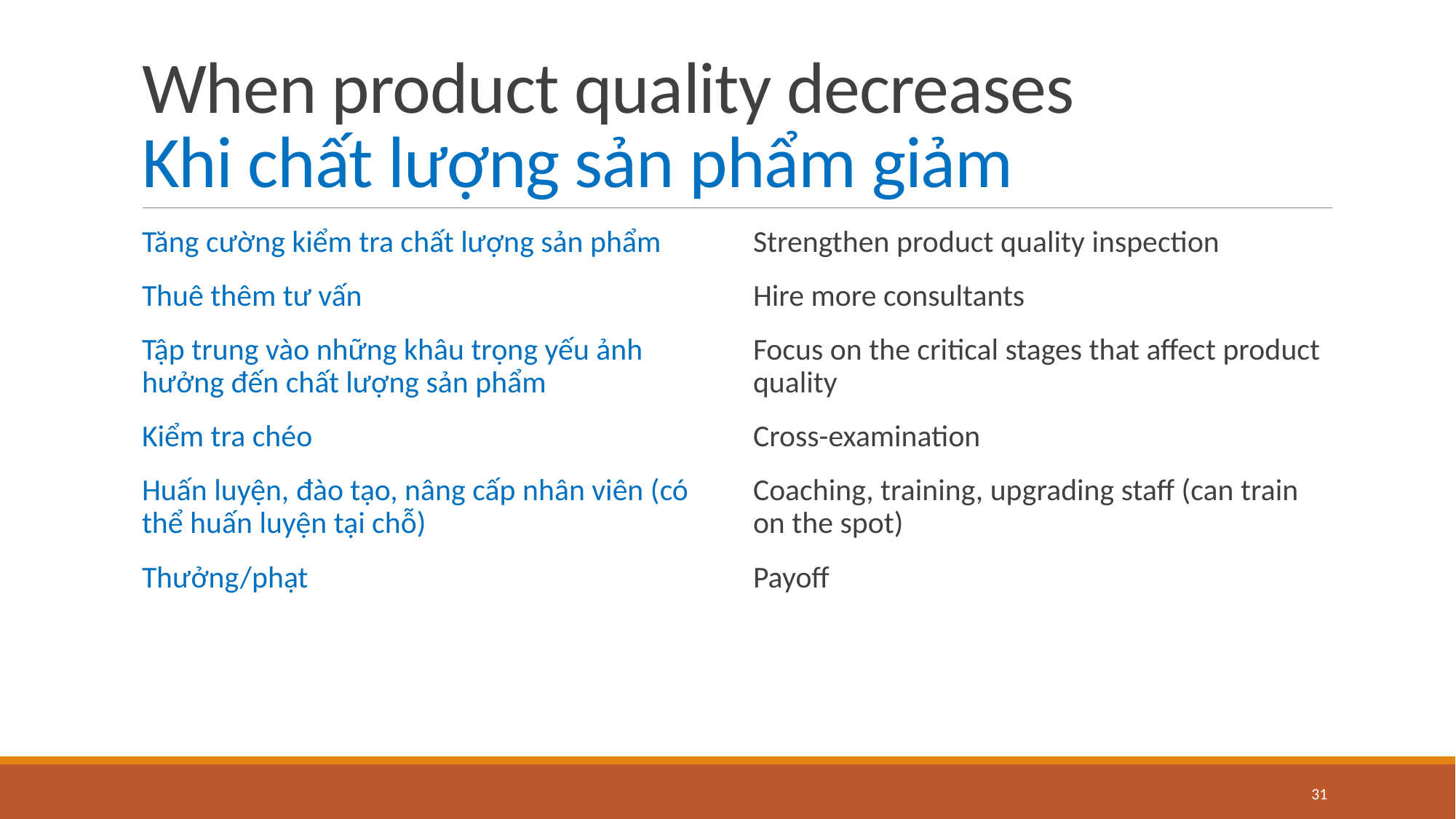

# When product quality decreases Khi chất lượng sản phẩm giảm
Tăng cường kiểm tra chất lượng sản phẩm
Thuê thêm tư vấn
Tập trung vào những khâu trọng yếu ảnh hưởng đến chất lượng sản phẩm
Kiểm tra chéo
Huấn luyện, đào tạo, nâng cấp nhân viên (có thể huấn luyện tại chỗ)
Thưởng/phạt

Strengthen product quality inspection
Hire more consultants
Focus on the critical stages that affect product quality
Cross-examination
Coaching, training, upgrading staff (can train on the spot)
Payoff
31